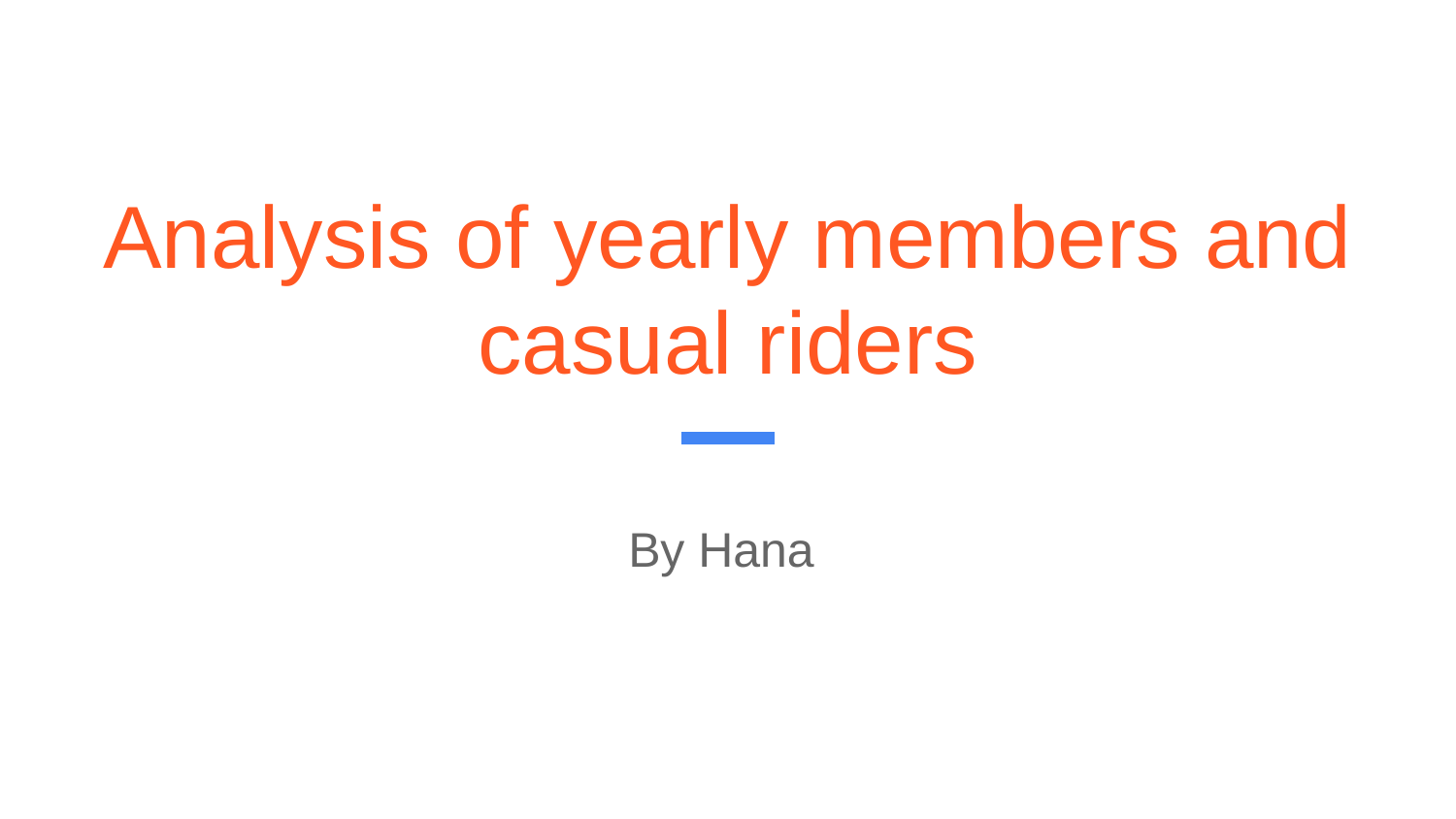

# Analysis of yearly members and casual riders
By Hana